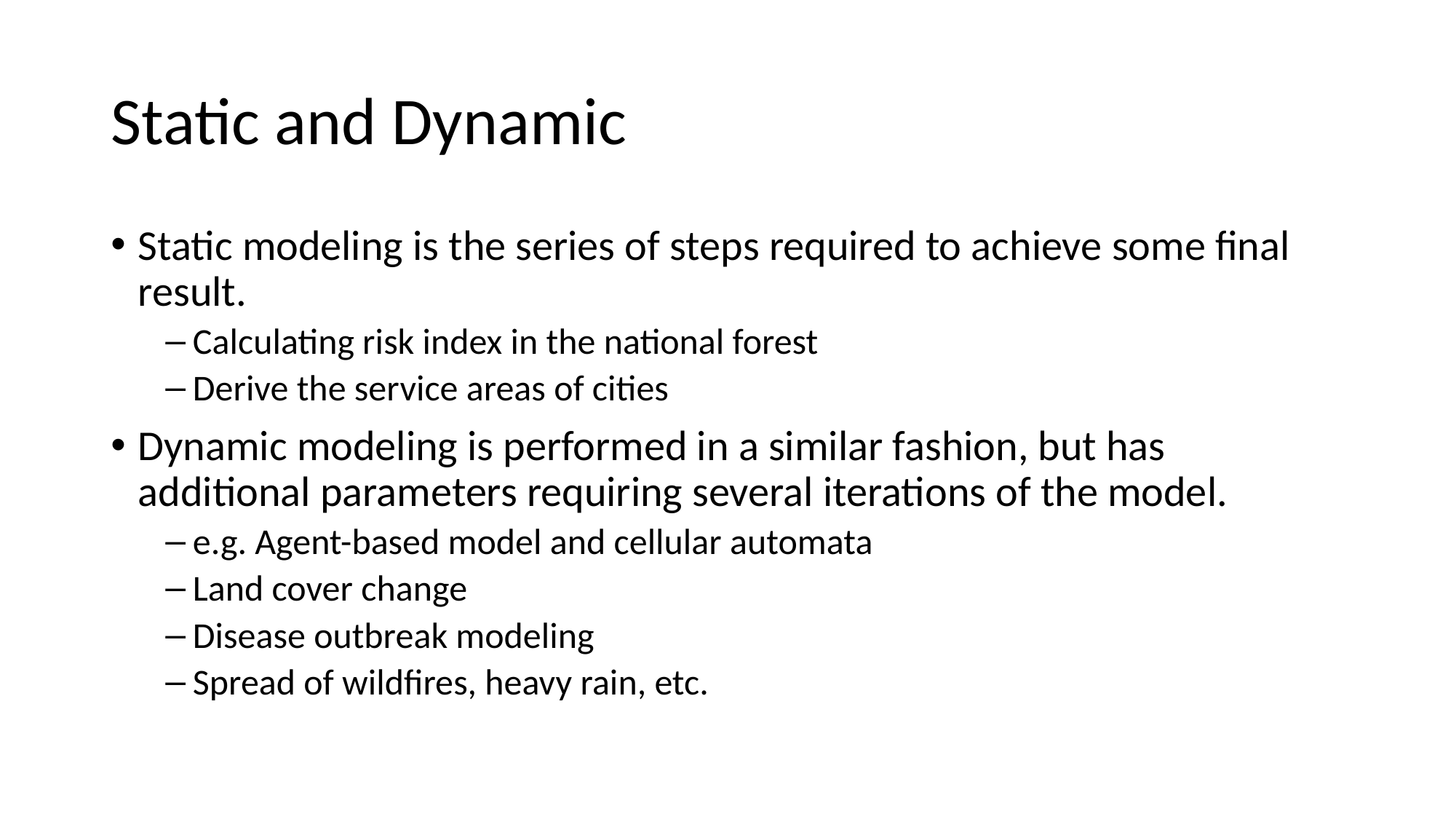

# Static and Dynamic
Static modeling is the series of steps required to achieve some final result.
Calculating risk index in the national forest
Derive the service areas of cities
Dynamic modeling is performed in a similar fashion, but has additional parameters requiring several iterations of the model.
e.g. Agent-based model and cellular automata
Land cover change
Disease outbreak modeling
Spread of wildfires, heavy rain, etc.